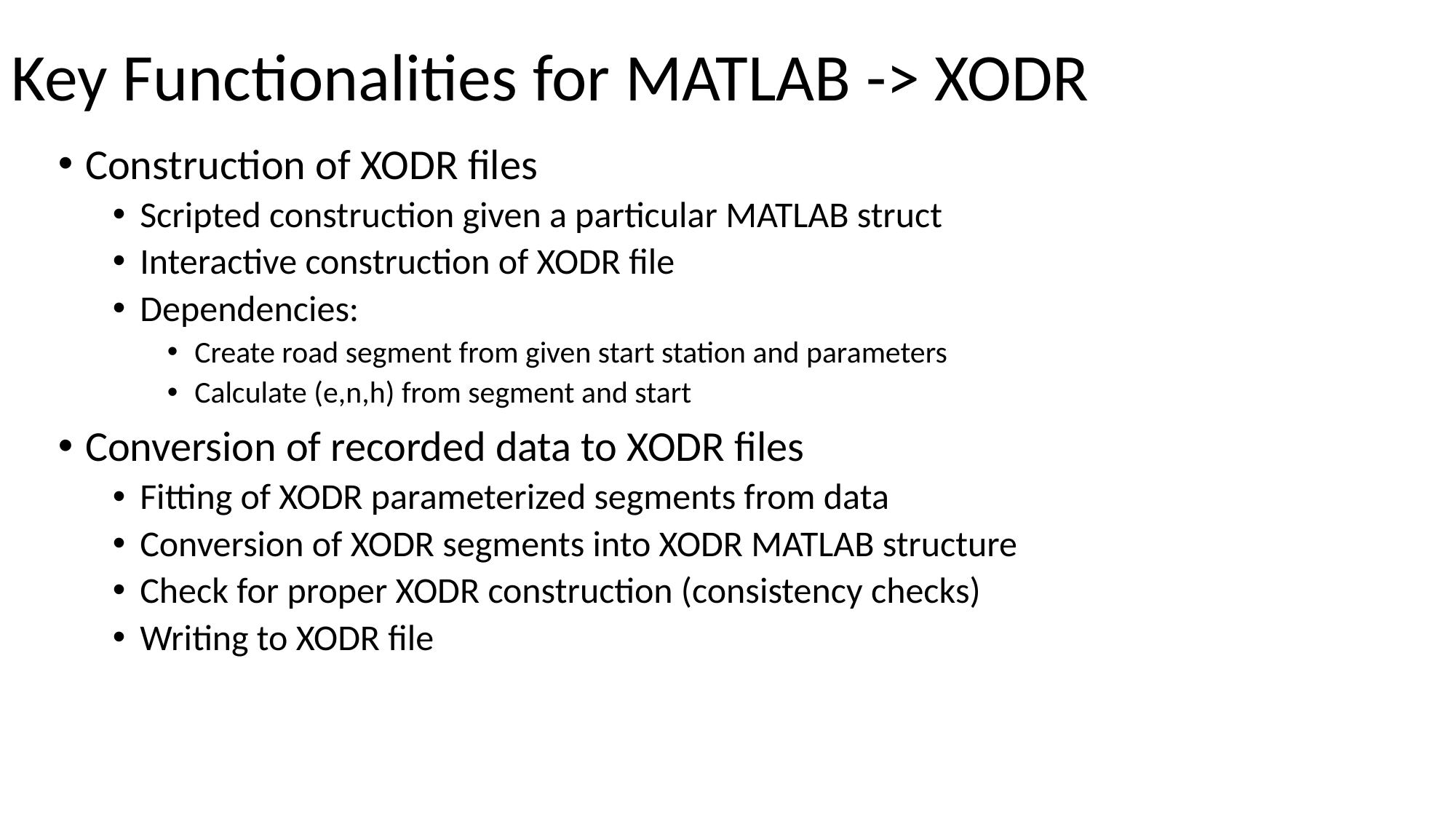

# Key Functionalities for MATLAB -> XODR
Construction of XODR files
Scripted construction given a particular MATLAB struct
Interactive construction of XODR file
Dependencies:
Create road segment from given start station and parameters
Calculate (e,n,h) from segment and start
Conversion of recorded data to XODR files
Fitting of XODR parameterized segments from data
Conversion of XODR segments into XODR MATLAB structure
Check for proper XODR construction (consistency checks)
Writing to XODR file